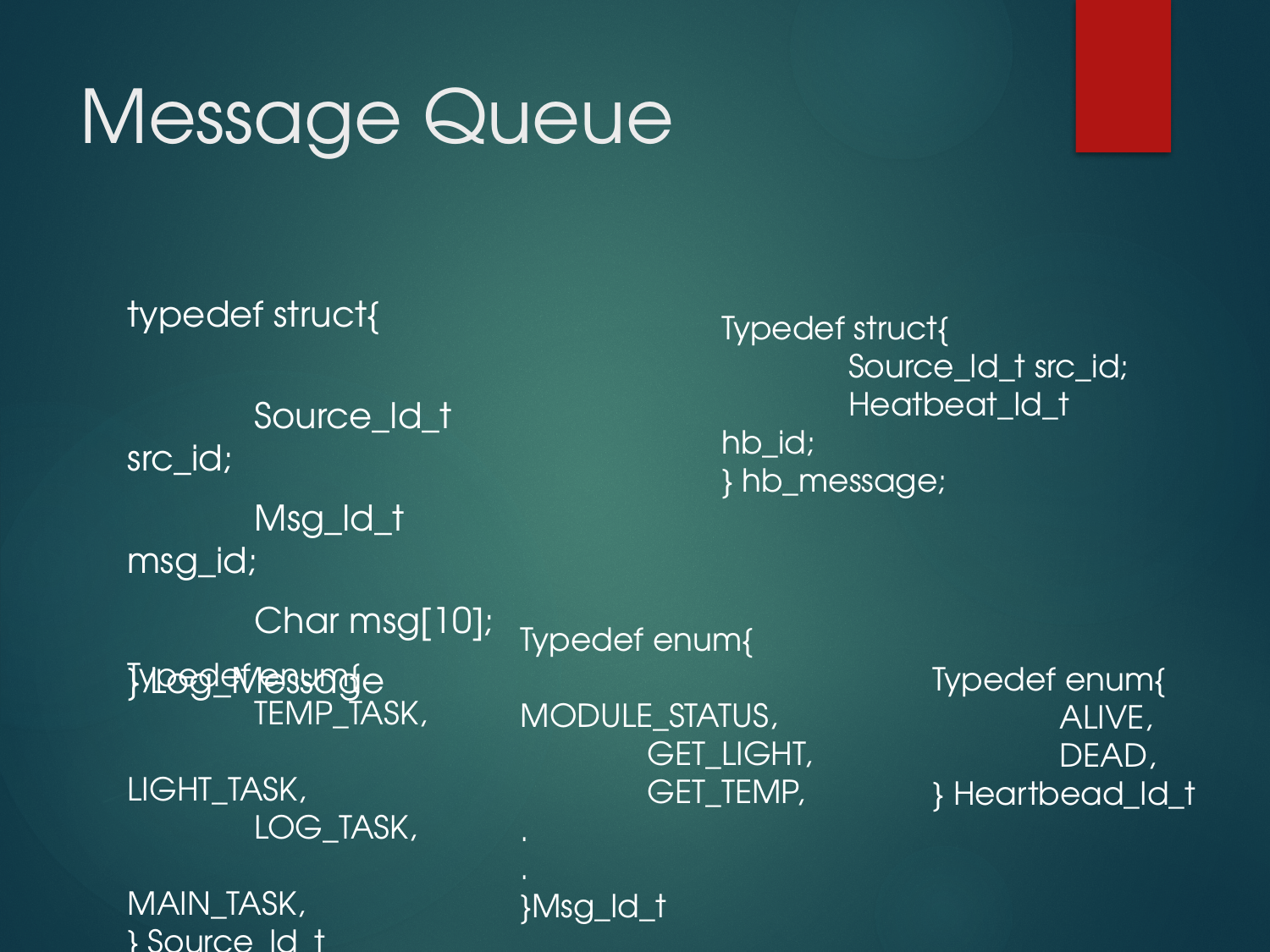

# Message Queue
typedef struct{
	Source_Id_t src_id;
	Msg_Id_t msg_id;
	Char msg[10];
} Log_Message

Typedef struct{
	Source_Id_t src_id;
	Heatbeat_Id_t hb_id;
} hb_message;
Typedef enum{
	MODULE_STATUS,
	GET_LIGHT,
	GET_TEMP,
.
.
}Msg_Id_t

Typedef enum{
	TEMP_TASK,
	LIGHT_TASK,
	LOG_TASK,
	MAIN_TASK,
} Source_Id_t
Typedef enum{
	ALIVE,
	DEAD,
} Heartbead_Id_t